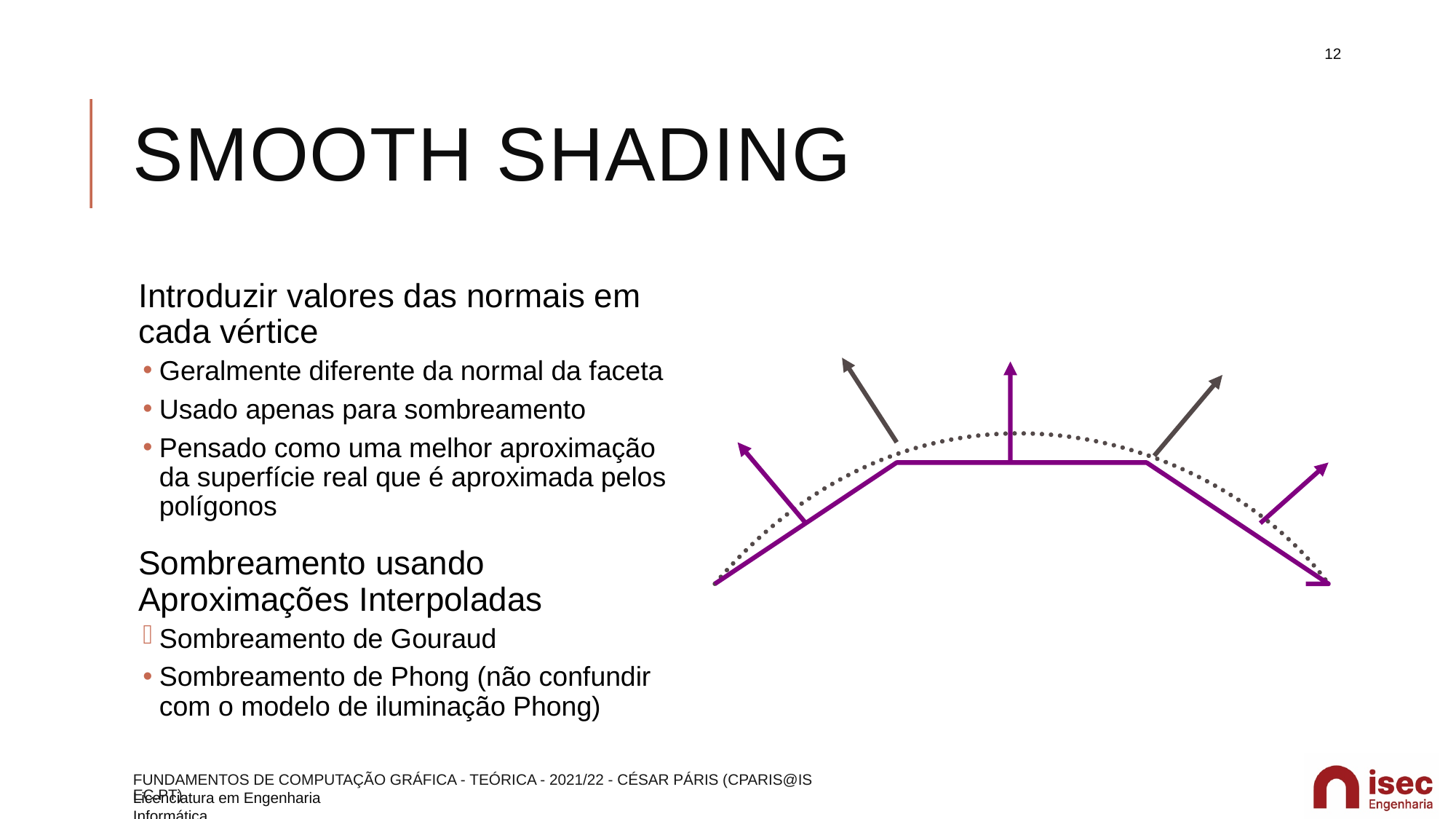

12
# Smooth Shading
Introduzir valores das normais em cada vértice
Geralmente diferente da normal da faceta
Usado apenas para sombreamento
Pensado como uma melhor aproximação da superfície real que é aproximada pelos polígonos
Sombreamento usando Aproximações Interpoladas
Sombreamento de Gouraud
Sombreamento de Phong (não confundir com o modelo de iluminação Phong)

Fundamentos de Computação Gráfica - Teórica - 2021/22 - César Páris (cparis@isec.pt)